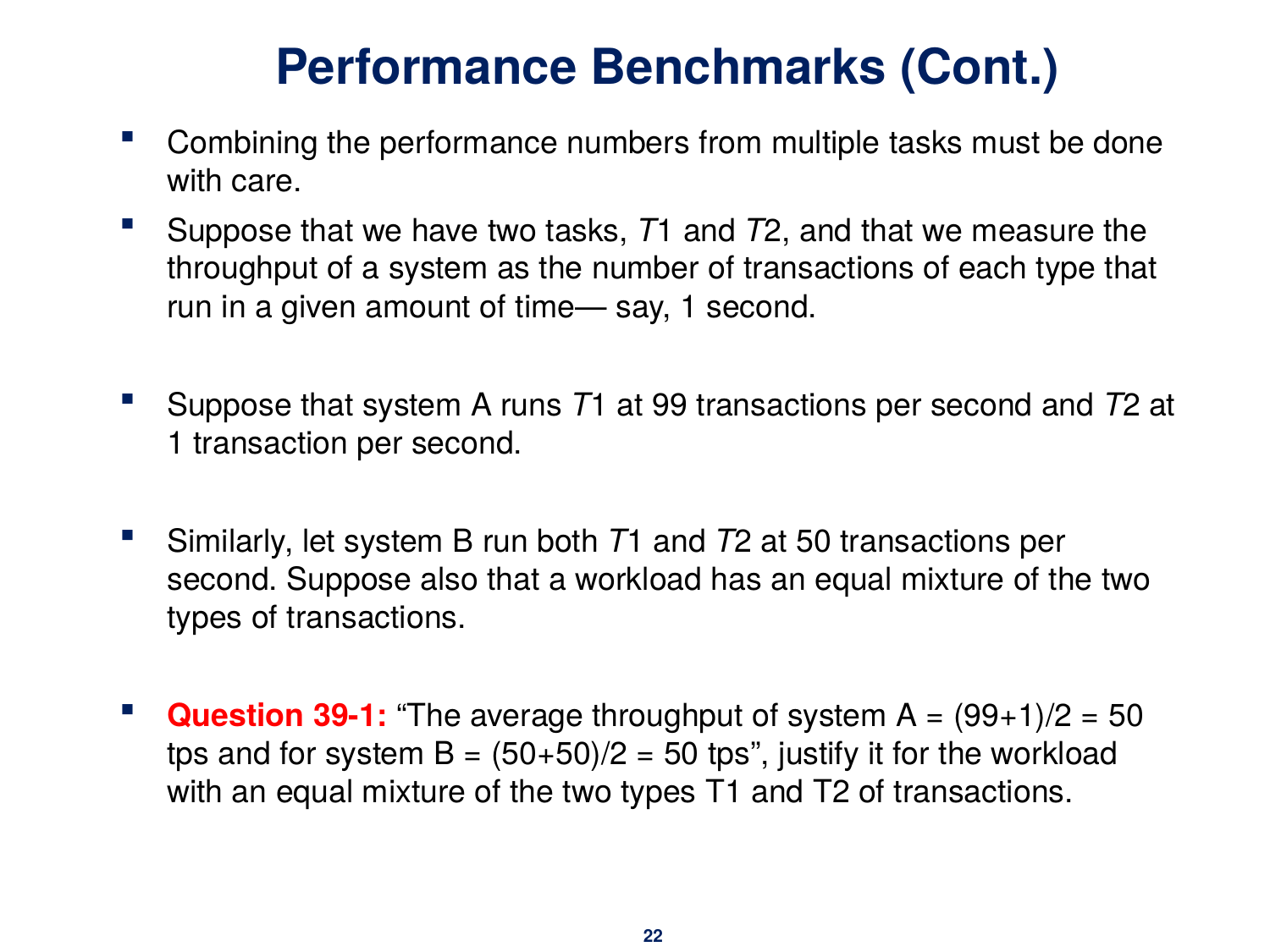

# Performance Benchmarks (Cont.)
Combining the performance numbers from multiple tasks must be done with care.
Suppose that we have two tasks, T1 and T2, and that we measure the throughput of a system as the number of transactions of each type that run in a given amount of time— say, 1 second.

Suppose that system A runs T1 at 99 transactions per second and T2 at 1 transaction per second.

Similarly, let system B run both T1 and T2 at 50 transactions per second. Suppose also that a workload has an equal mixture of the two types of transactions.

Question 39-1: “The average throughput of system A = (99+1)/2 = 50 tps and for system B = (50+50)/2 = 50 tps”, justify it for the workload with an equal mixture of the two types T1 and T2 of transactions.